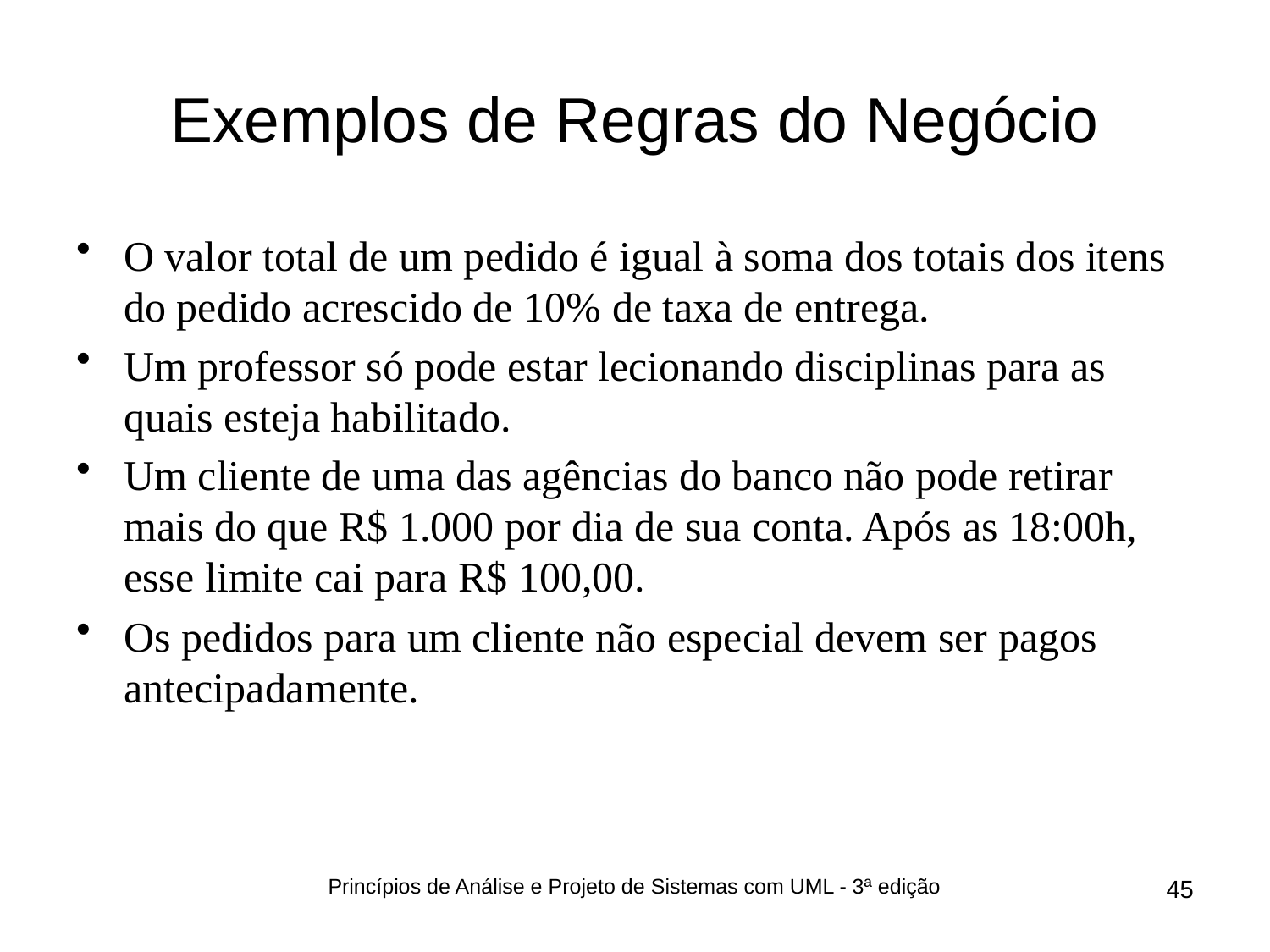

# Exemplos de Regras do Negócio
O valor total de um pedido é igual à soma dos totais dos itens do pedido acrescido de 10% de taxa de entrega.
Um professor só pode estar lecionando disciplinas para as quais esteja habilitado.
Um cliente de uma das agências do banco não pode retirar mais do que R$ 1.000 por dia de sua conta. Após as 18:00h, esse limite cai para R$ 100,00.
Os pedidos para um cliente não especial devem ser pagos antecipadamente.
Princípios de Análise e Projeto de Sistemas com UML - 3ª edição
45